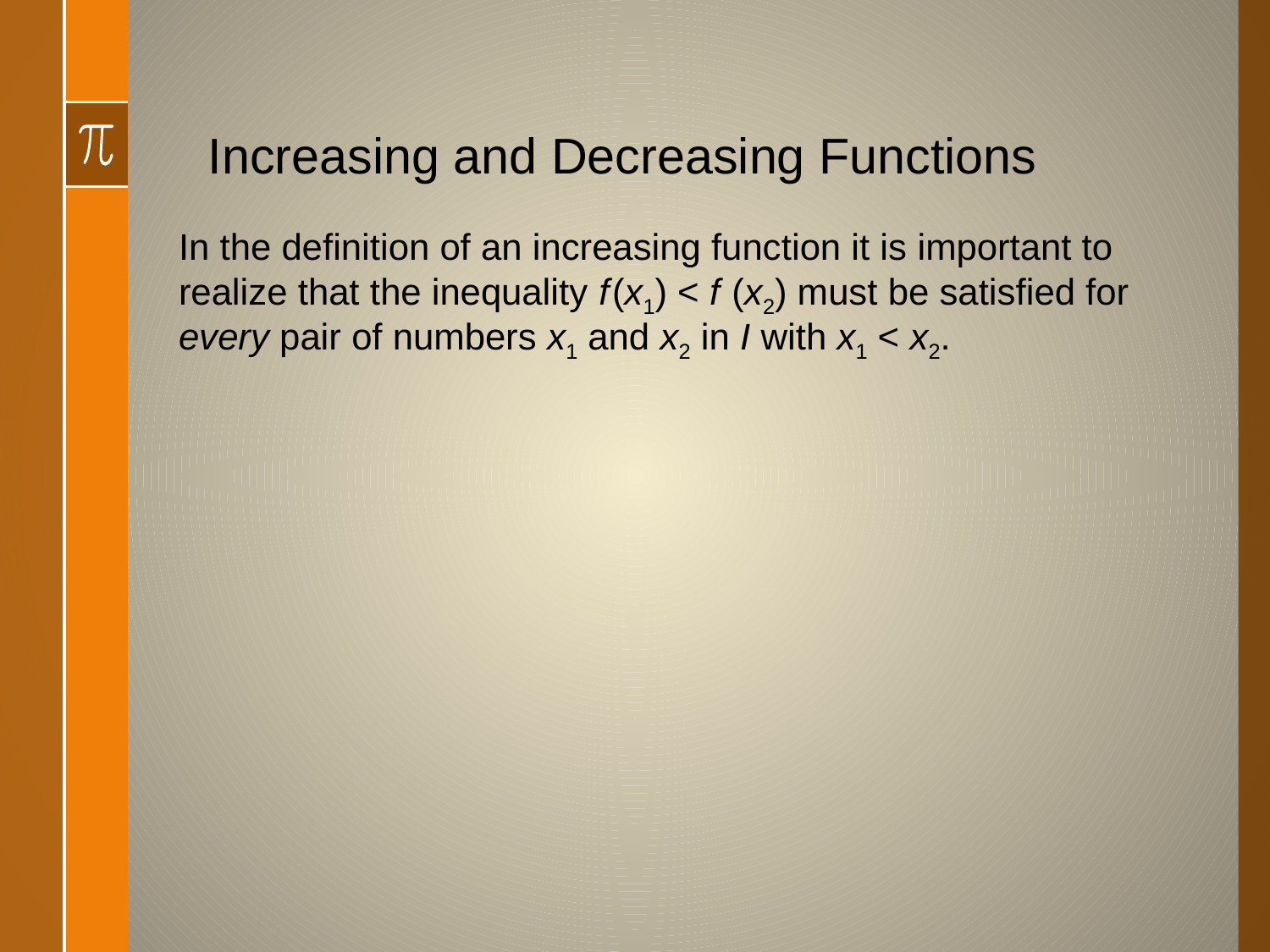

Increasing and Decreasing Functions

In the definition of an increasing function it is important to realize that the inequality f  (x1) < f  (x2) must be satisfied for every pair of numbers x1 and x2 in I with x1 < x2.